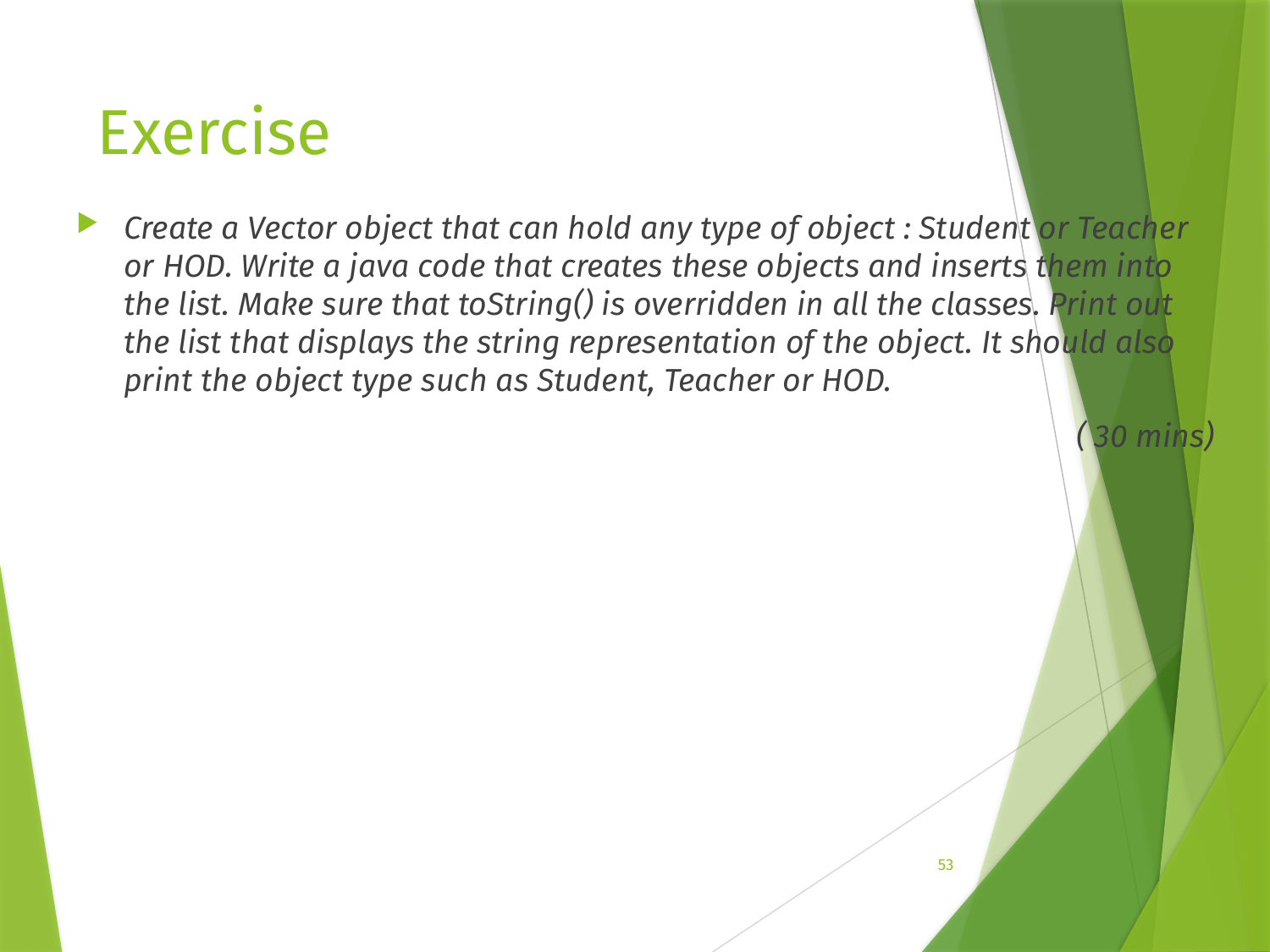

# Exercise
Create a Vector object that can hold any type of object : Student or Teacher or HOD. Write a java code that creates these objects and inserts them into the list. Make sure that toString() is overridden in all the classes. Print out the list that displays the string representation of the object. It should also print the object type such as Student, Teacher or HOD.
( 30 mins)
53